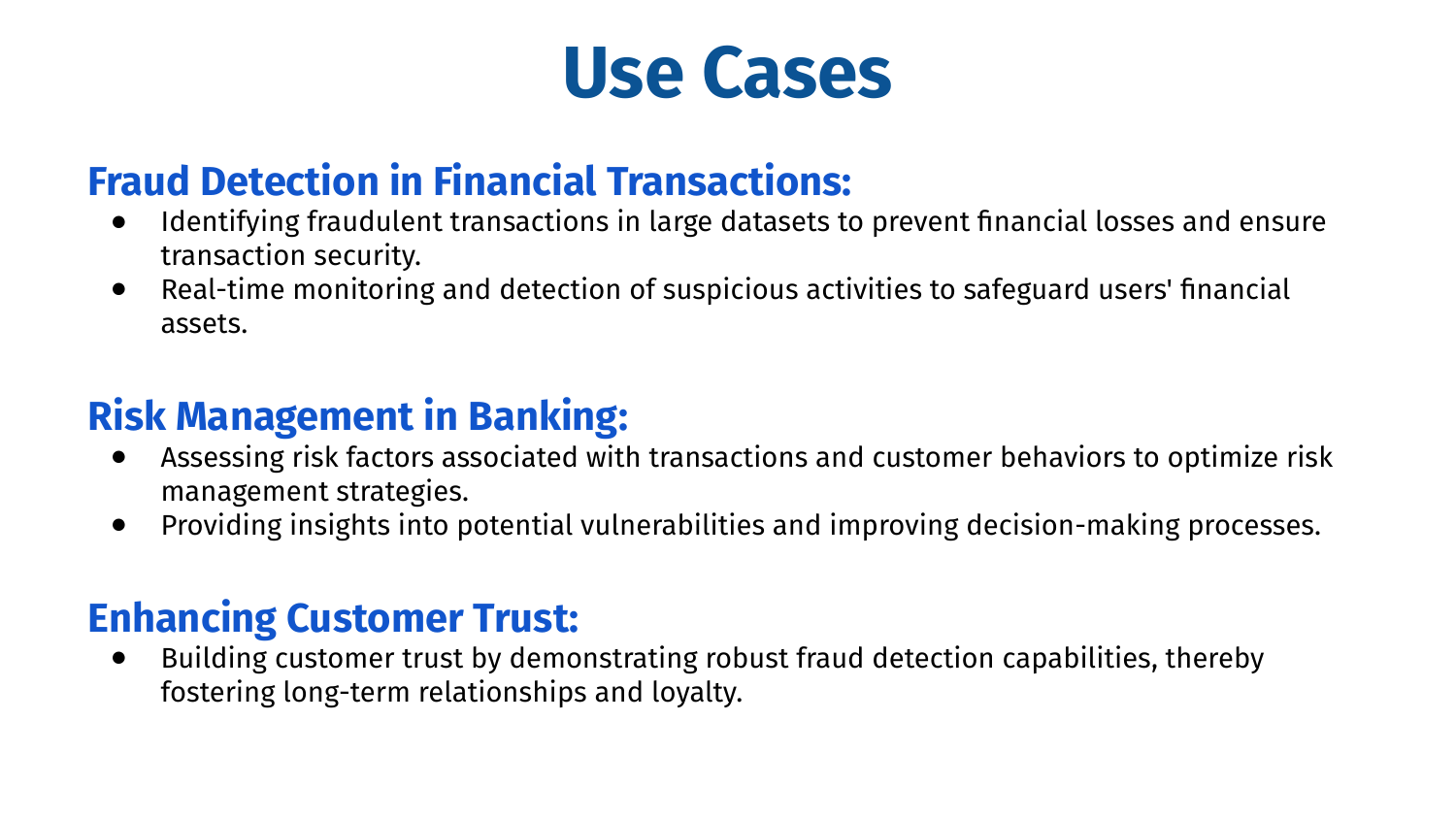

# Use Cases
Fraud Detection in Financial Transactions:
Identifying fraudulent transactions in large datasets to prevent financial losses and ensure transaction security.
Real-time monitoring and detection of suspicious activities to safeguard users' financial assets.

Risk Management in Banking:
Assessing risk factors associated with transactions and customer behaviors to optimize risk management strategies.
Providing insights into potential vulnerabilities and improving decision-making processes.

Enhancing Customer Trust:
Building customer trust by demonstrating robust fraud detection capabilities, thereby fostering long-term relationships and loyalty.

Challenges Faced